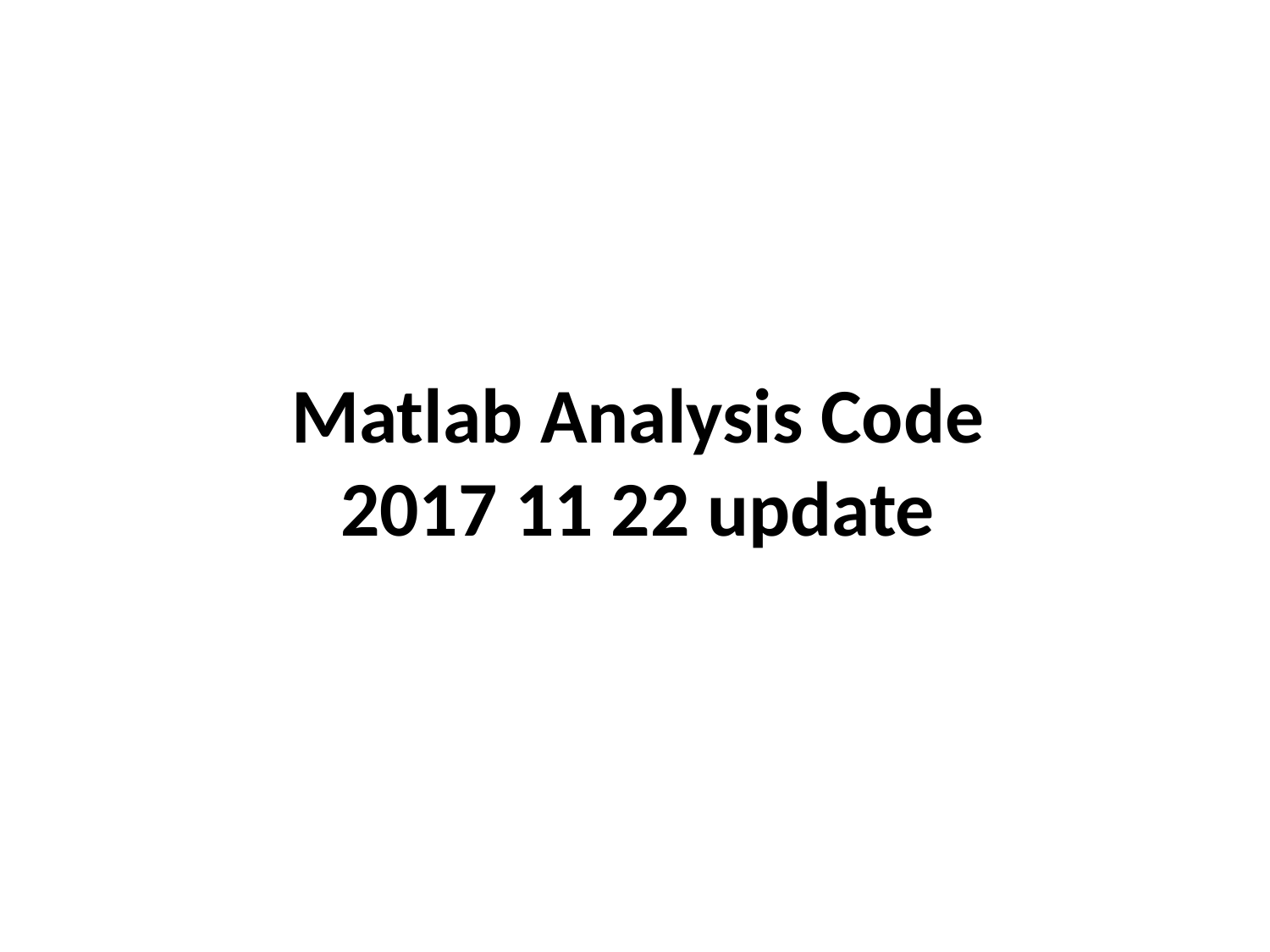

Matlab Analysis Code
2017 11 22 update